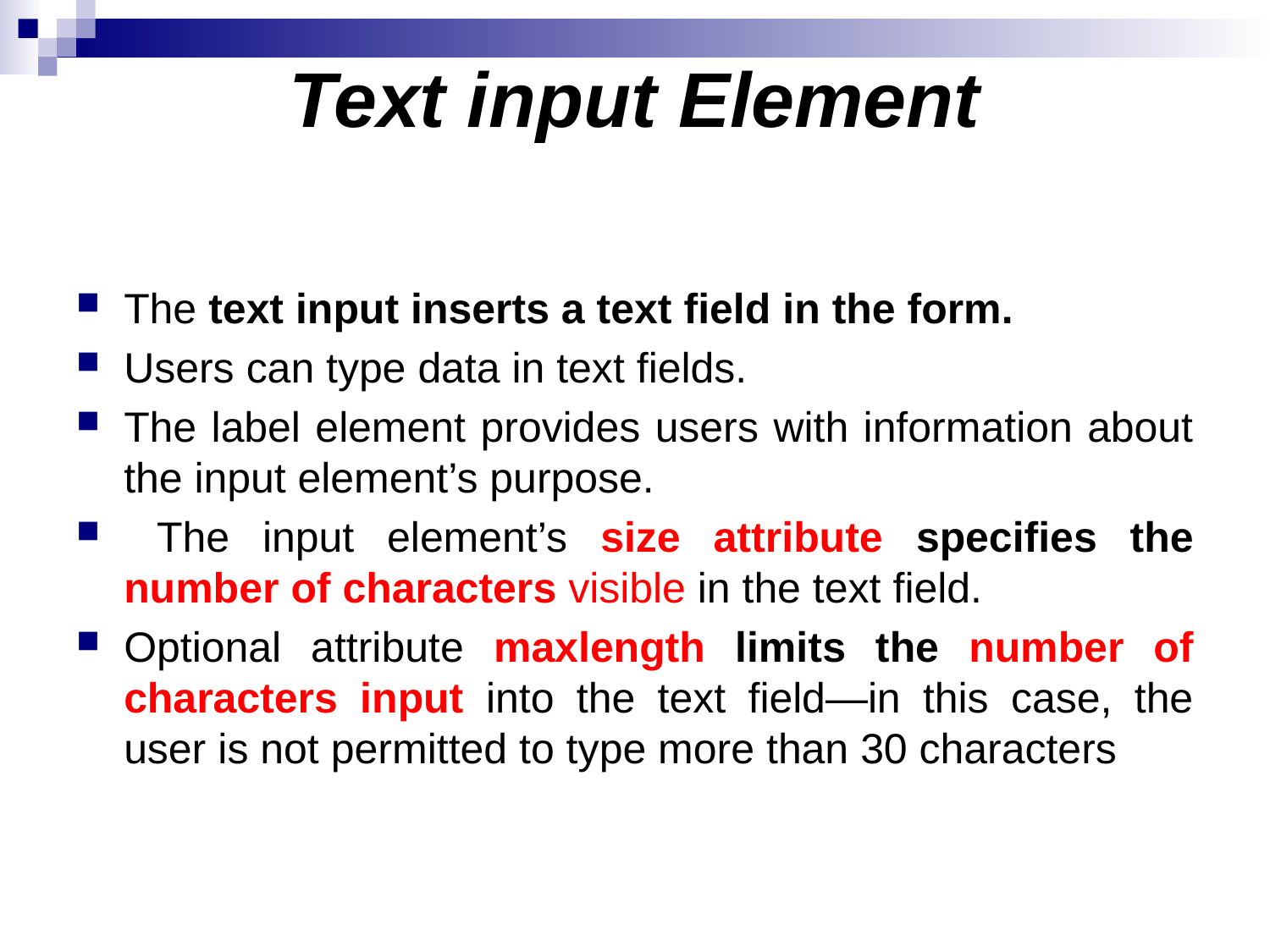

# Text input Element
The text input inserts a text field in the form.
Users can type data in text fields.
The label element provides users with information about the input element’s purpose.
 The input element’s size attribute specifies the number of characters visible in the text field.
Optional attribute maxlength limits the number of characters input into the text field—in this case, the user is not permitted to type more than 30 characters